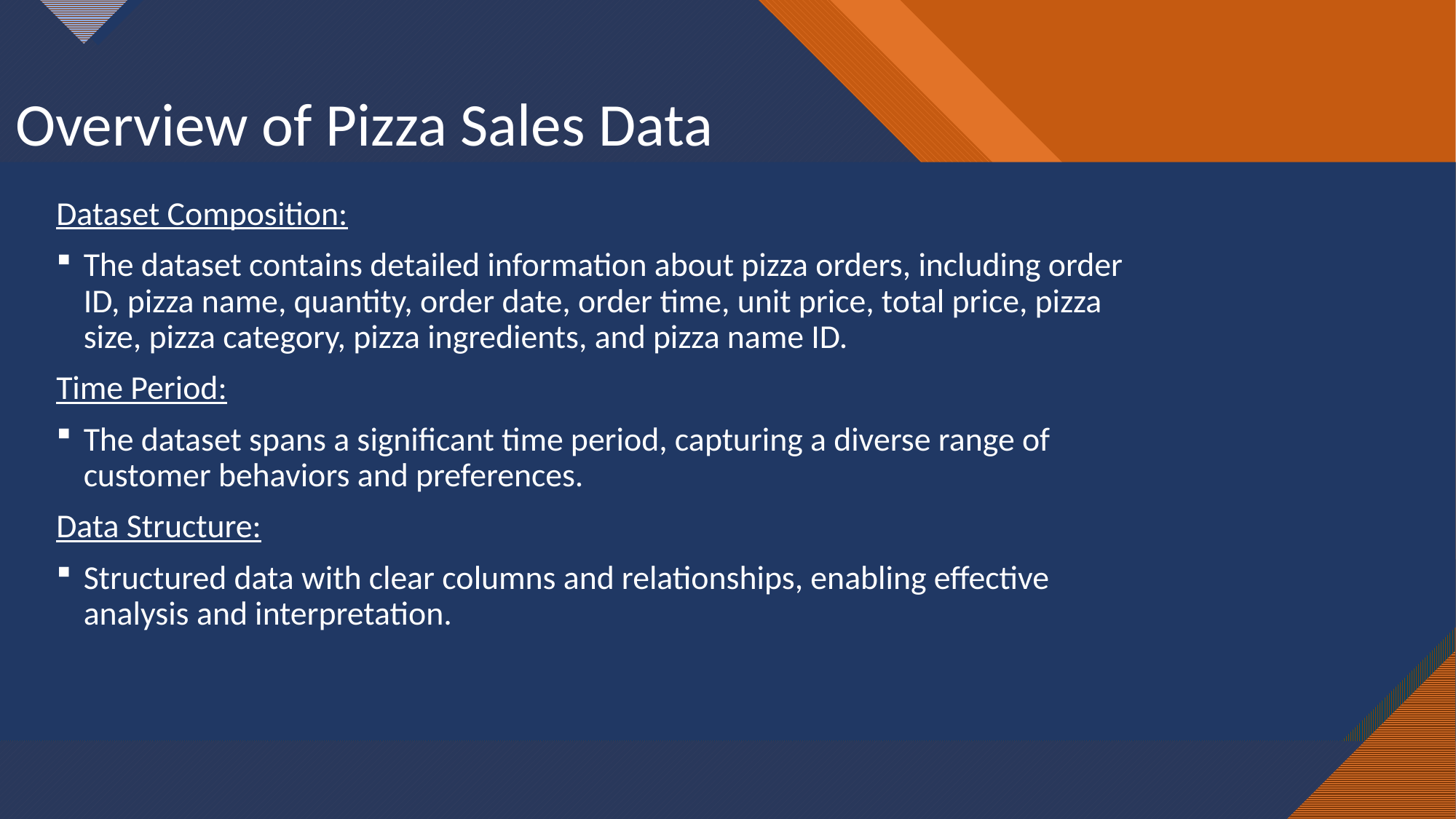

# Overview of Pizza Sales Data
Dataset Composition:
The dataset contains detailed information about pizza orders, including order ID, pizza name, quantity, order date, order time, unit price, total price, pizza size, pizza category, pizza ingredients, and pizza name ID.
Time Period:
The dataset spans a significant time period, capturing a diverse range of customer behaviors and preferences.
Data Structure:
Structured data with clear columns and relationships, enabling effective analysis and interpretation.